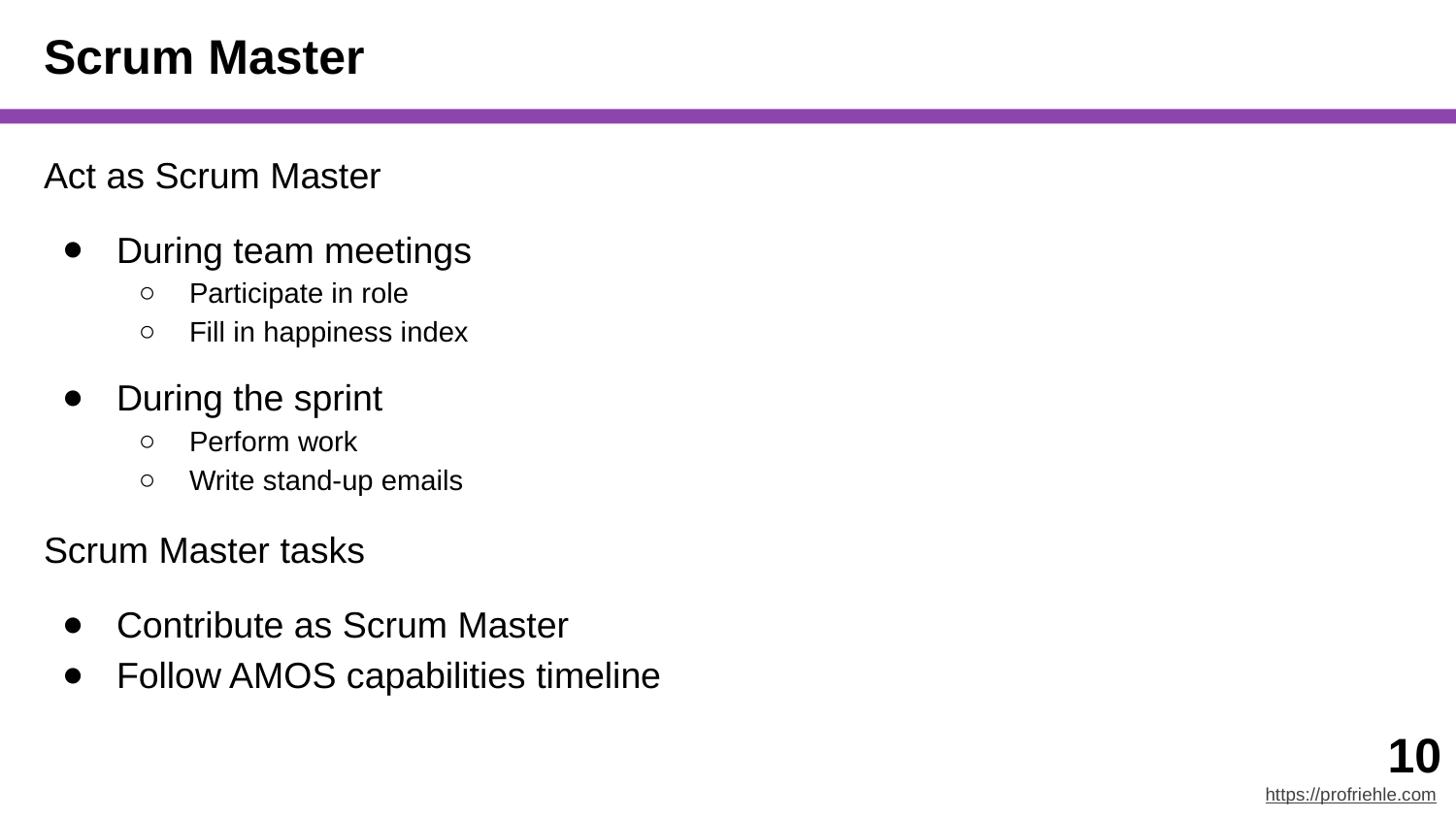

# Scrum Master
Act as Scrum Master
During team meetings
Participate in role
Fill in happiness index
During the sprint
Perform work
Write stand-up emails
Scrum Master tasks
Contribute as Scrum Master
Follow AMOS capabilities timeline
10
https://profriehle.com